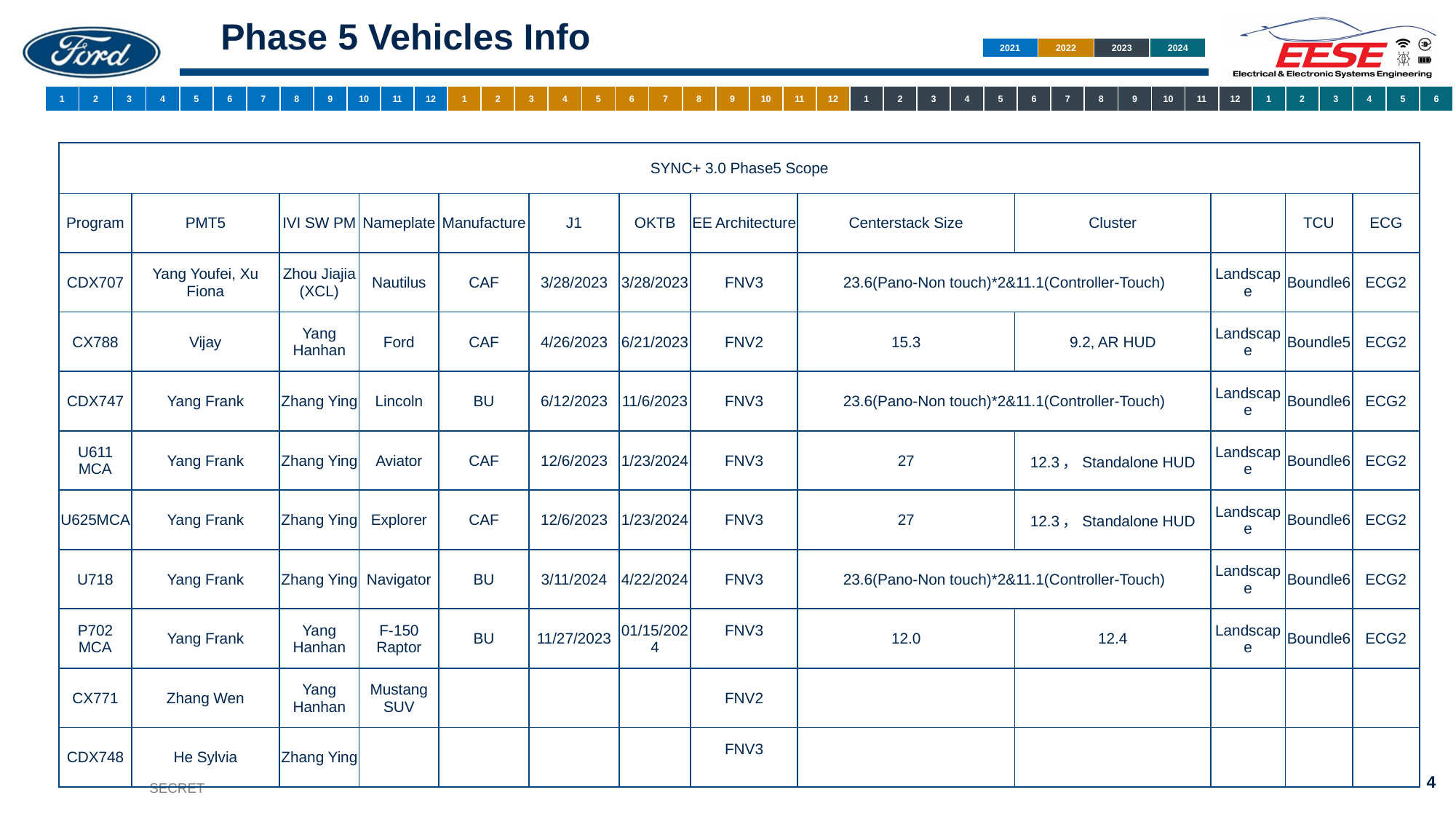

# Phase 5 Vehicles Info
| 2021 | 2022 | 2023 | 2024 |
| --- | --- | --- | --- |
| 1 | 2 | 3 | 4 | 5 | 6 | 7 | 8 | 9 | 10 | 11 | 12 | 1 | 2 | 3 | 4 | 5 | 6 | 7 | 8 | 9 | 10 | 11 | 12 | 1 | 2 | 3 | 4 | 5 | 6 | 7 | 8 | 9 | 10 | 11 | 12 | 1 | 2 | 3 | 4 | 5 | 6 |
| --- | --- | --- | --- | --- | --- | --- | --- | --- | --- | --- | --- | --- | --- | --- | --- | --- | --- | --- | --- | --- | --- | --- | --- | --- | --- | --- | --- | --- | --- | --- | --- | --- | --- | --- | --- | --- | --- | --- | --- | --- | --- |
| SYNC+ 3.0 Phase5 Scope |  |  |  |  |  |  |  |  |  |  |  |  |
| --- | --- | --- | --- | --- | --- | --- | --- | --- | --- | --- | --- | --- |
| Program | PMT5 | IVI SW PM | Nameplate | Manufacture | J1 | OKTB | EE Architecture | Centerstack Size | Cluster |  | TCU | ECG |
| CDX707 | Yang Youfei, Xu Fiona | Zhou Jiajia (XCL) | Nautilus | CAF | 3/28/2023 | 3/28/2023 | FNV3 | 23.6(Pano-Non touch)\*2&11.1(Controller-Touch) |  | Landscape | Boundle6 | ECG2 |
| CX788 | Vijay | Yang Hanhan | Ford | CAF | 4/26/2023 | 6/21/2023 | FNV2 | 15.3 | 9.2, AR HUD | Landscape | Boundle5 | ECG2 |
| CDX747 | Yang Frank | Zhang Ying | Lincoln | BU | 6/12/2023 | 11/6/2023 | FNV3 | 23.6(Pano-Non touch)\*2&11.1(Controller-Touch) |  | Landscape | Boundle6 | ECG2 |
| U611 MCA | Yang Frank | Zhang Ying | Aviator | CAF | 12/6/2023 | 1/23/2024 | FNV3 | 27 | 12.3，Standalone HUD | Landscape | Boundle6 | ECG2 |
| U625MCA | Yang Frank | Zhang Ying | Explorer | CAF | 12/6/2023 | 1/23/2024 | FNV3 | 27 | 12.3，Standalone HUD | Landscape | Boundle6 | ECG2 |
| U718 | Yang Frank | Zhang Ying | Navigator | BU | 3/11/2024 | 4/22/2024 | FNV3 | 23.6(Pano-Non touch)\*2&11.1(Controller-Touch) |  | Landscape | Boundle6 | ECG2 |
| P702 MCA | Yang Frank | Yang Hanhan | F-150 Raptor | BU | 11/27/2023 | 01/15/2024 | FNV3 | 12.0 | 12.4 | Landscape | Boundle6 | ECG2 |
| CX771 | Zhang Wen | Yang Hanhan | Mustang SUV |  |  |  | FNV2 |  |  |  |  |  |
| CDX748 | He Sylvia | Zhang Ying |  |  |  |  | FNV3 |  |  |  |  |  |